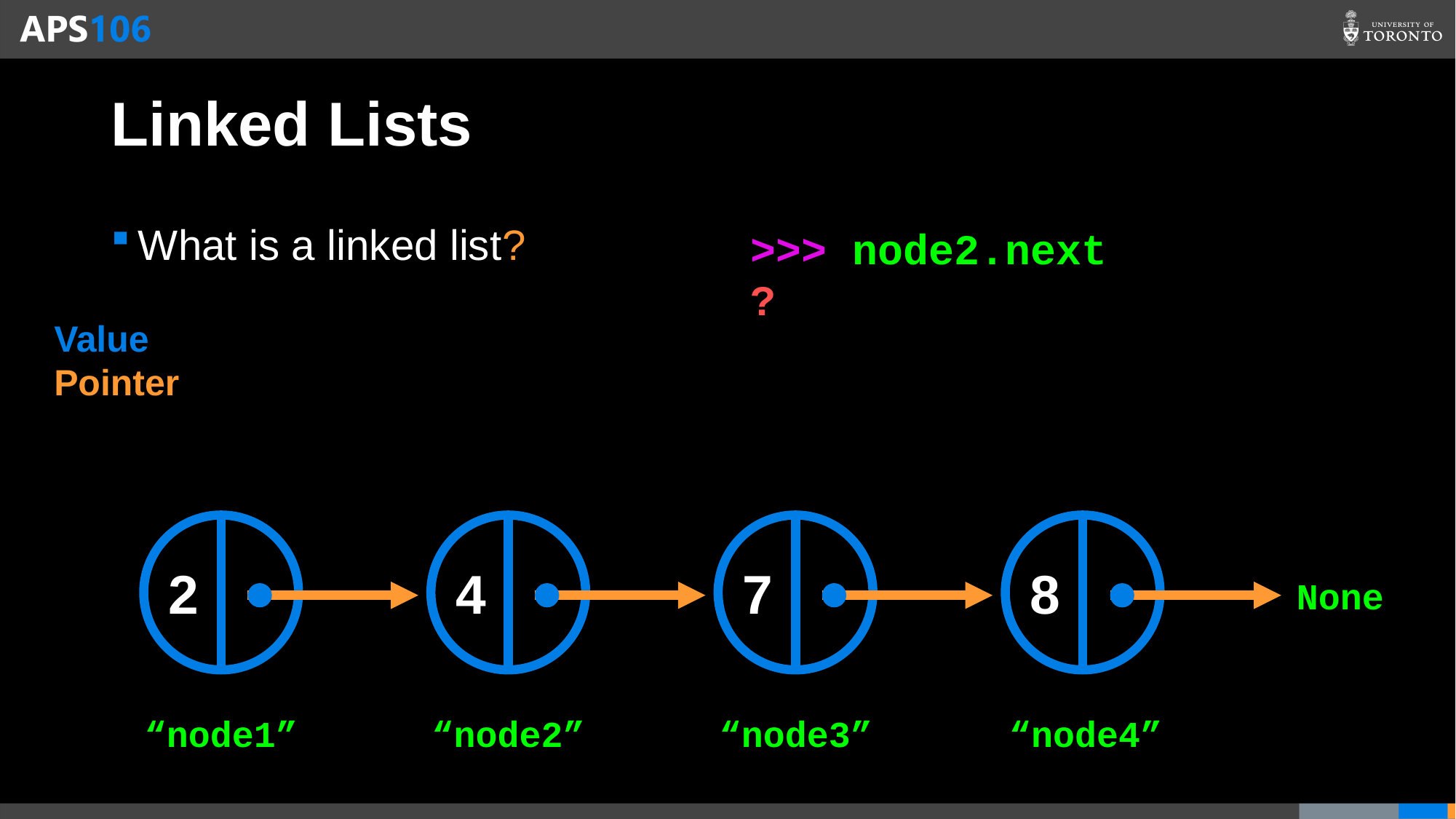

# Linked Lists
>>> node2.next
?
What is a linked list?
Value
Pointer

2
4
7
8
None

“node1”
“node2”
“node3”
“node4”